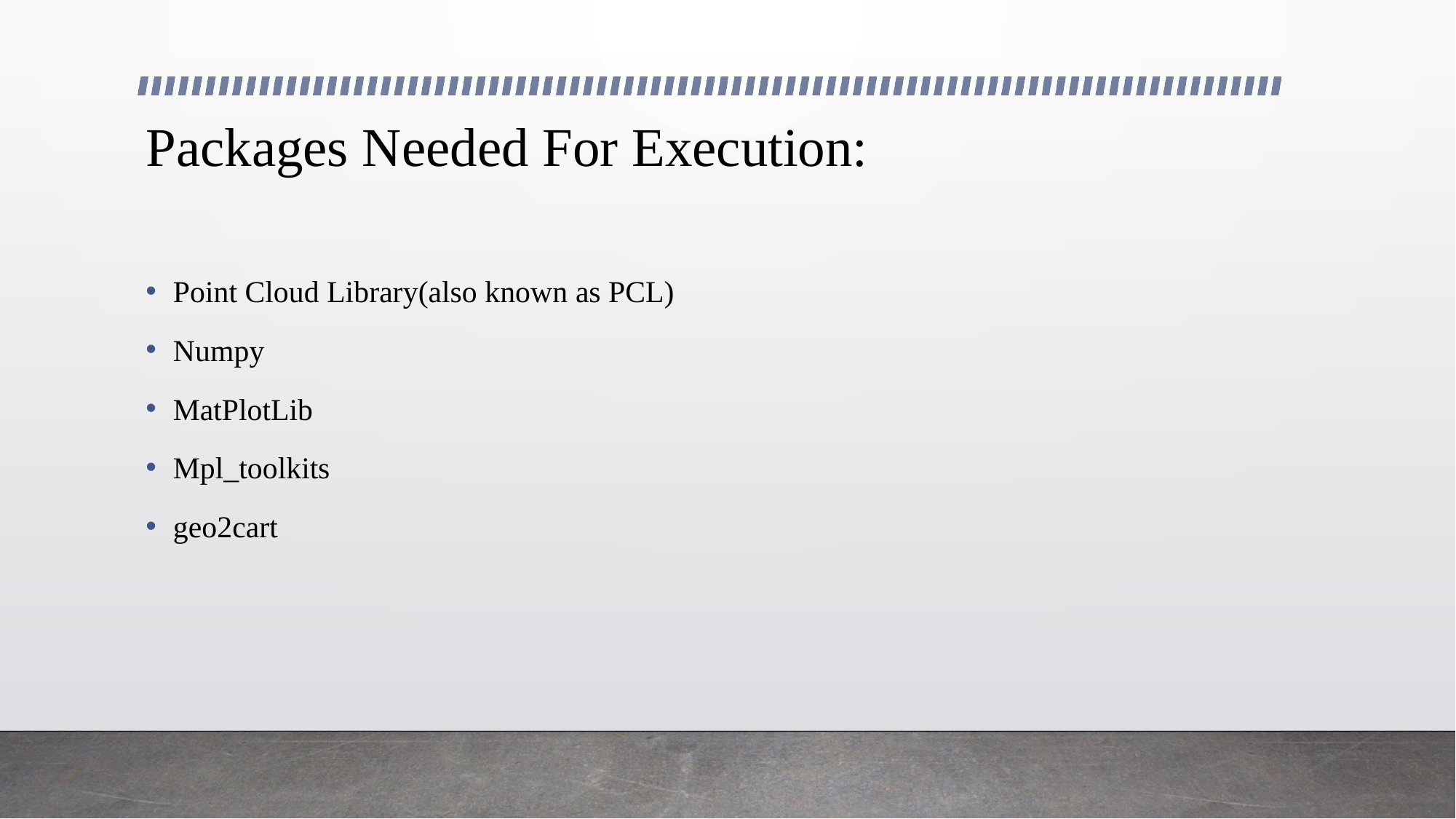

# Packages Needed For Execution:
Point Cloud Library(also known as PCL)
Numpy
MatPlotLib
Mpl_toolkits
geo2cart